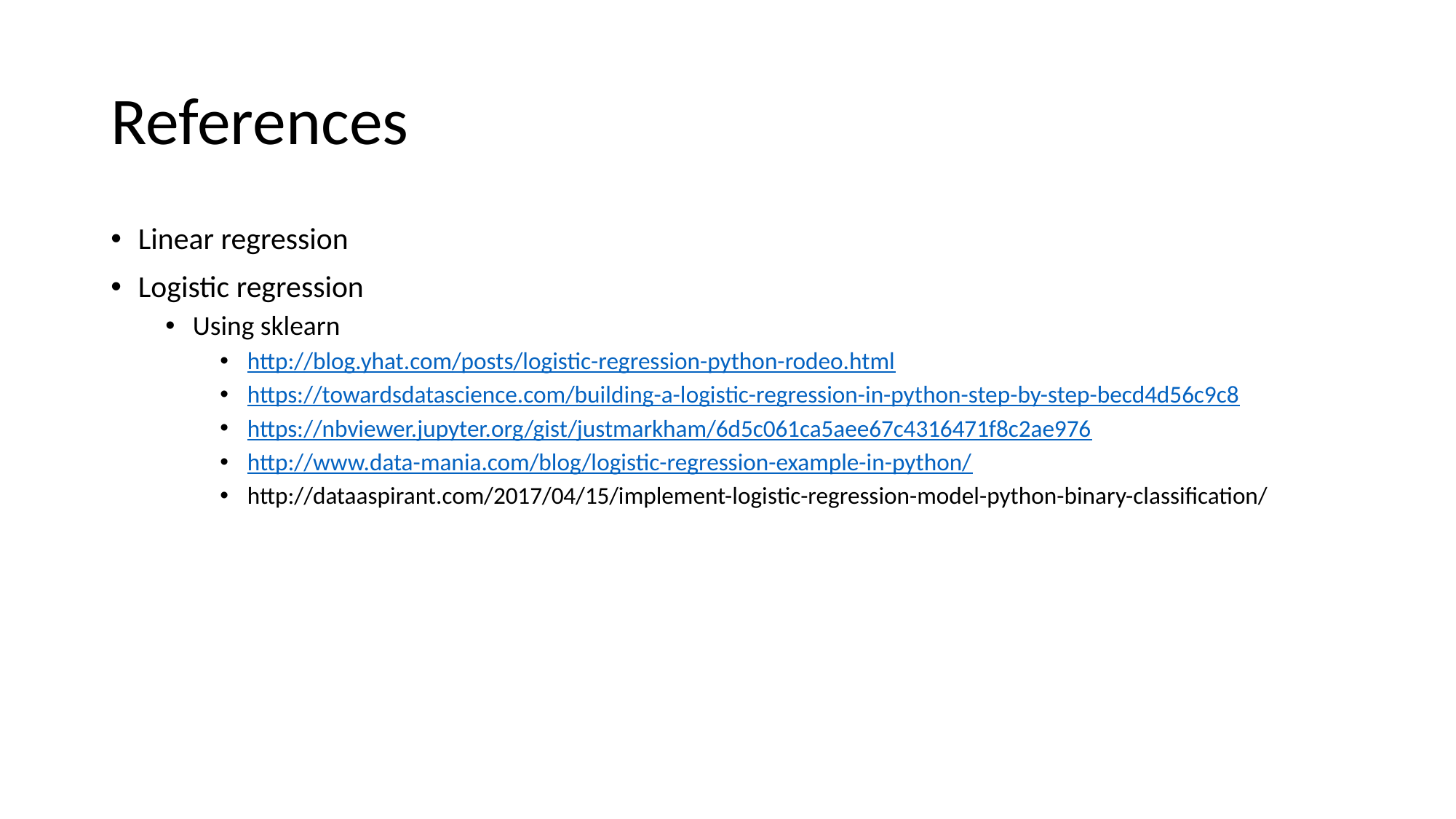

# References
Linear regression
Logistic regression
Using sklearn
http://blog.yhat.com/posts/logistic-regression-python-rodeo.html
https://towardsdatascience.com/building-a-logistic-regression-in-python-step-by-step-becd4d56c9c8
https://nbviewer.jupyter.org/gist/justmarkham/6d5c061ca5aee67c4316471f8c2ae976
http://www.data-mania.com/blog/logistic-regression-example-in-python/
http://dataaspirant.com/2017/04/15/implement-logistic-regression-model-python-binary-classification/